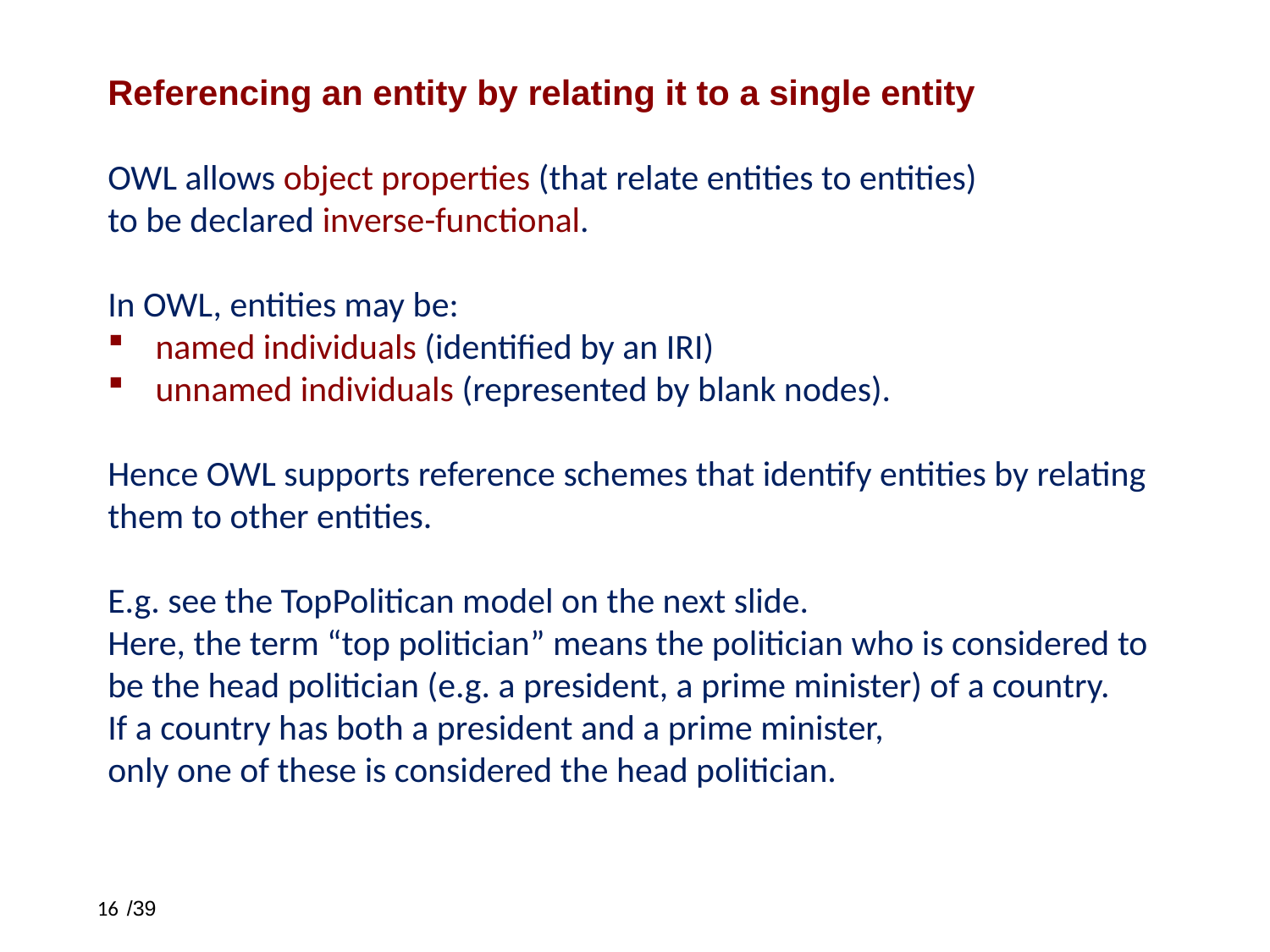

Referencing an entity by relating it to a single entity

OWL allows object properties (that relate entities to entities)
to be declared inverse-functional.

In OWL, entities may be:
named individuals (identified by an IRI)
unnamed individuals (represented by blank nodes).

Hence OWL supports reference schemes that identify entities by relating them to other entities.

E.g. see the TopPolitican model on the next slide.
Here, the term “top politician” means the politician who is considered to be the head politician (e.g. a president, a prime minister) of a country.
If a country has both a president and a prime minister,
only one of these is considered the head politician.
 /39